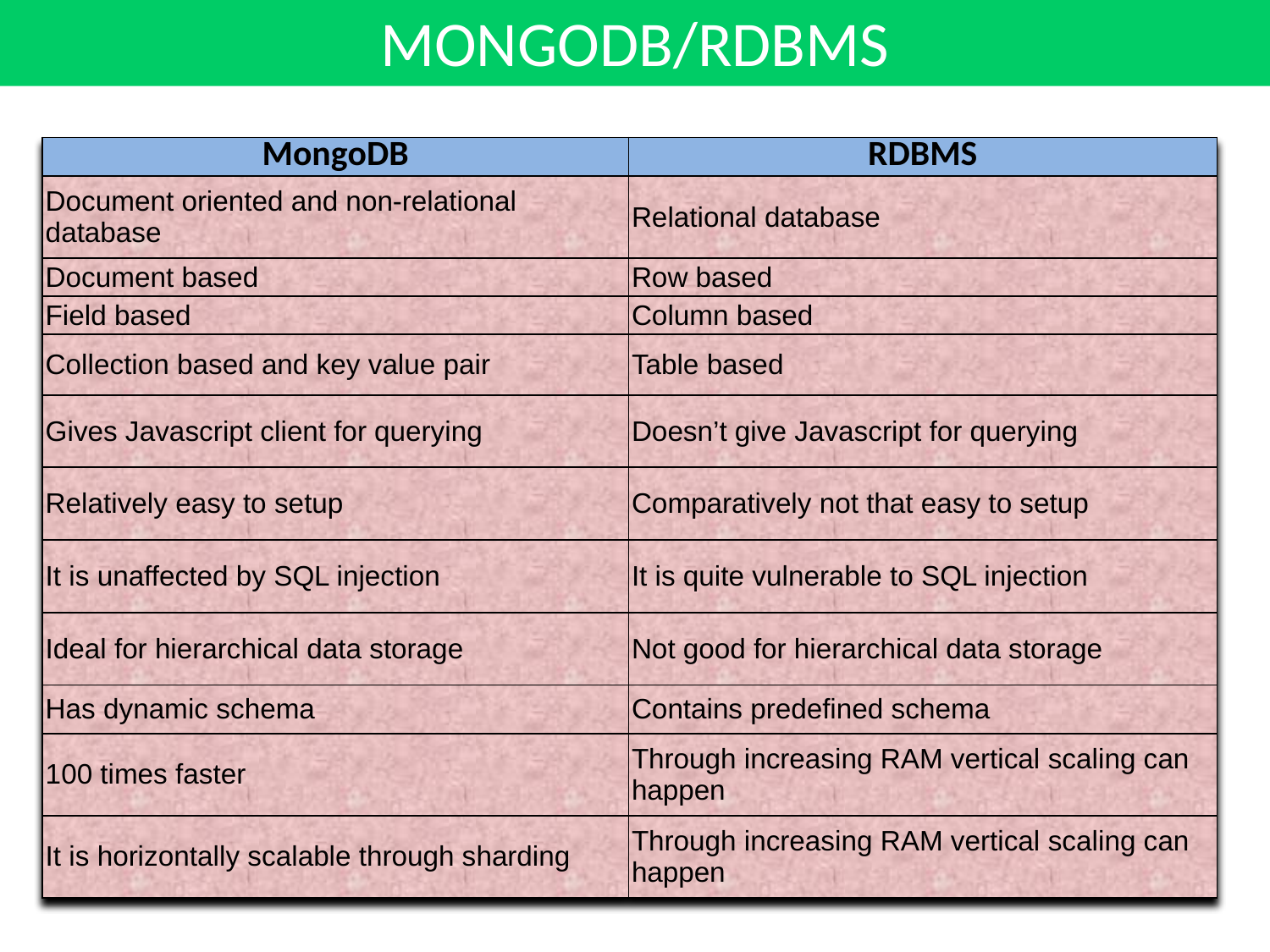

MONGODB/RDBMS
| MongoDB | RDBMS |
| --- | --- |
| Document oriented and non-relational database | Relational database |
| Document based | Row based |
| Field based | Column based |
| Collection based and key value pair | Table based |
| Gives Javascript client for querying | Doesn’t give Javascript for querying |
| Relatively easy to setup | Comparatively not that easy to setup |
| It is unaffected by SQL injection | It is quite vulnerable to SQL injection |
| Ideal for hierarchical data storage | Not good for hierarchical data storage |
| Has dynamic schema | Contains predefined schema |
| 100 times faster | Through increasing RAM vertical scaling can happen |
| It is horizontally scalable through sharding | Through increasing RAM vertical scaling can happen |